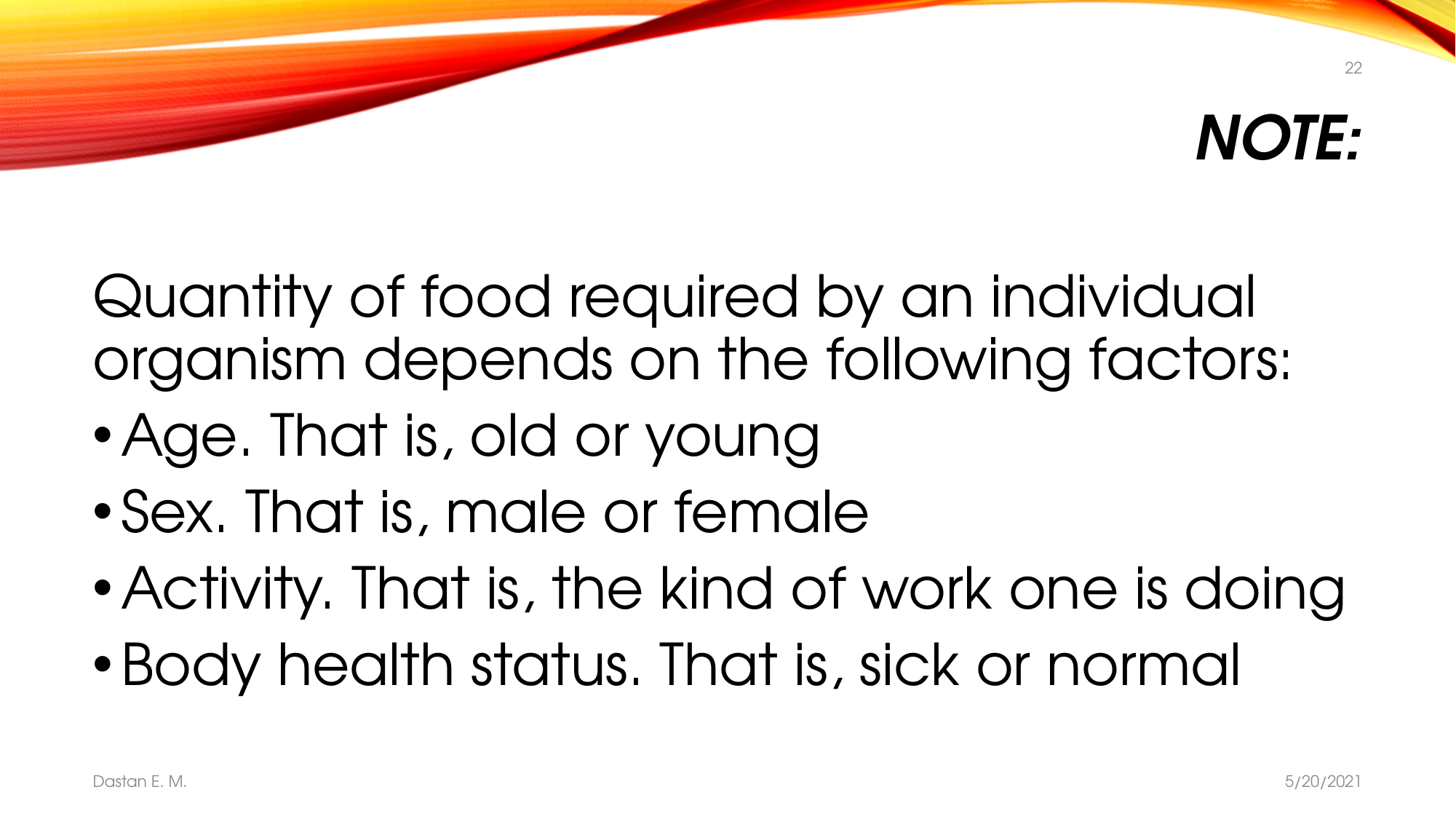

22
# Note:
Quantity of food required by an individual organism depends on the following factors:
Age. That is, old or young
Sex. That is, male or female
Activity. That is, the kind of work one is doing
Body health status. That is, sick or normal
Dastan E. M.
5/20/2021